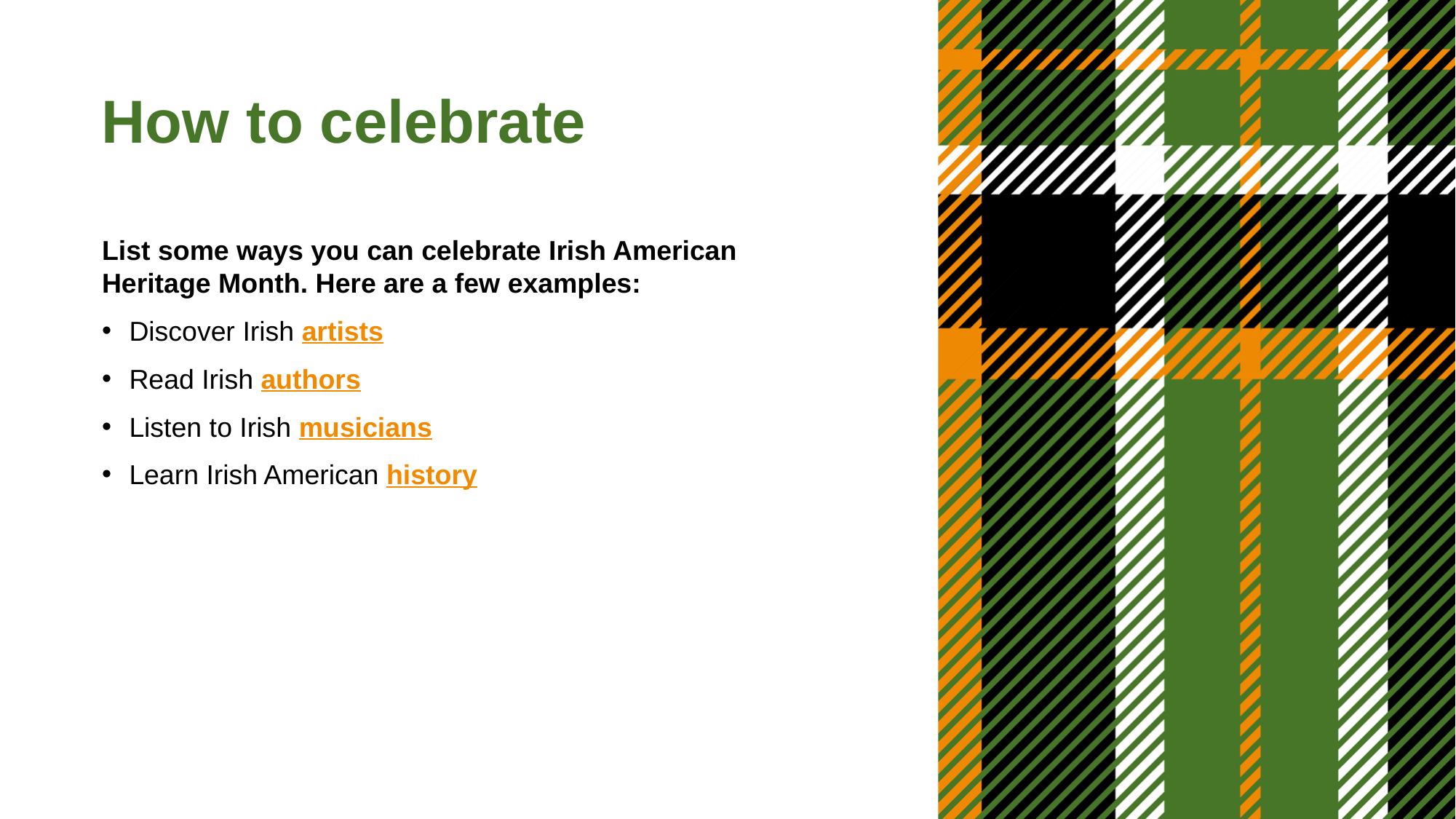

# How to celebrate
List some ways you can celebrate Irish American Heritage Month. Here are a few examples:
Discover Irish artists
Read Irish authors
Listen to Irish musicians
Learn Irish American history